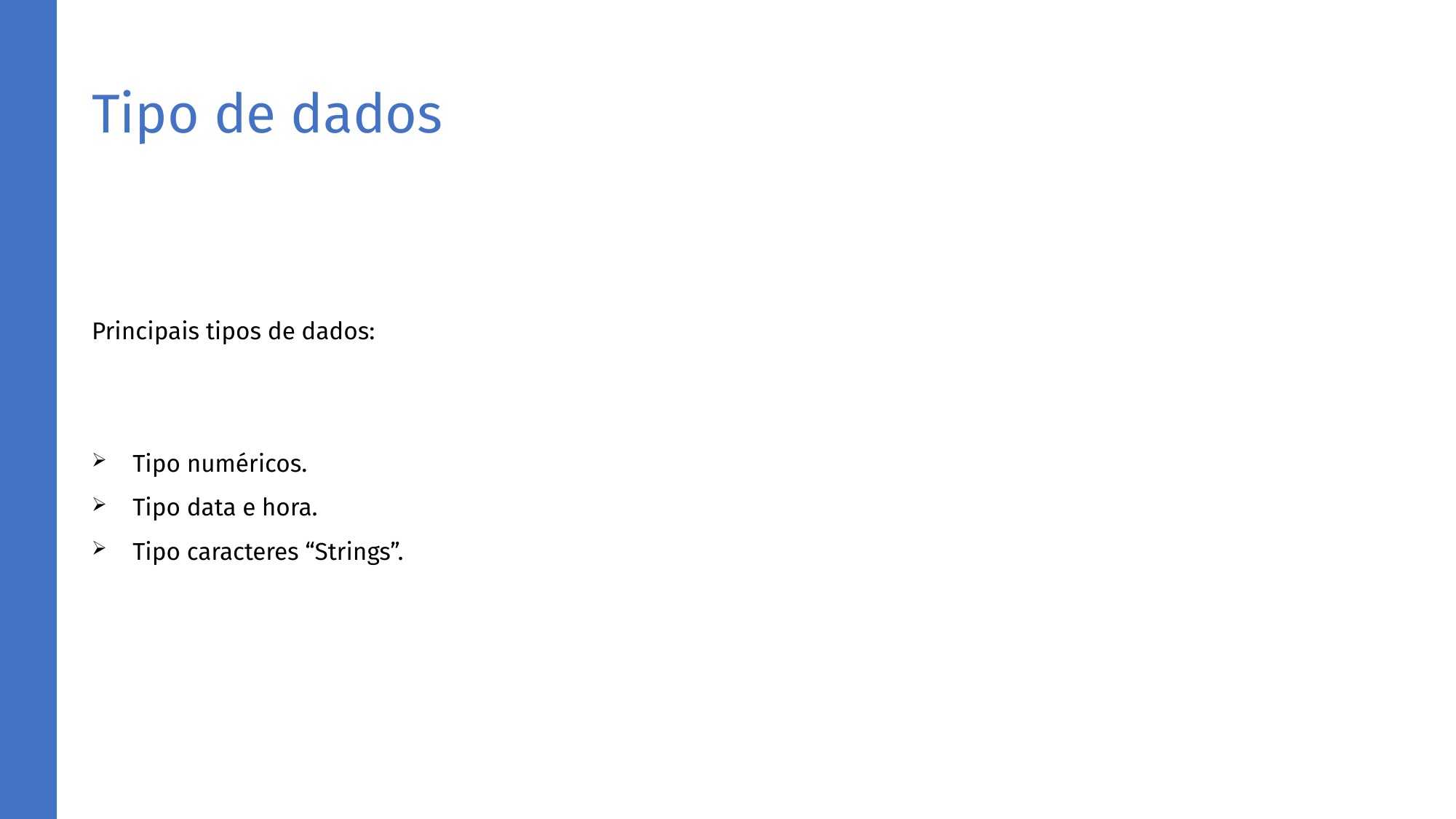

# Tipo de dados

Principais tipos de dados:

Tipo numéricos.
Tipo data e hora.
Tipo caracteres “Strings”.